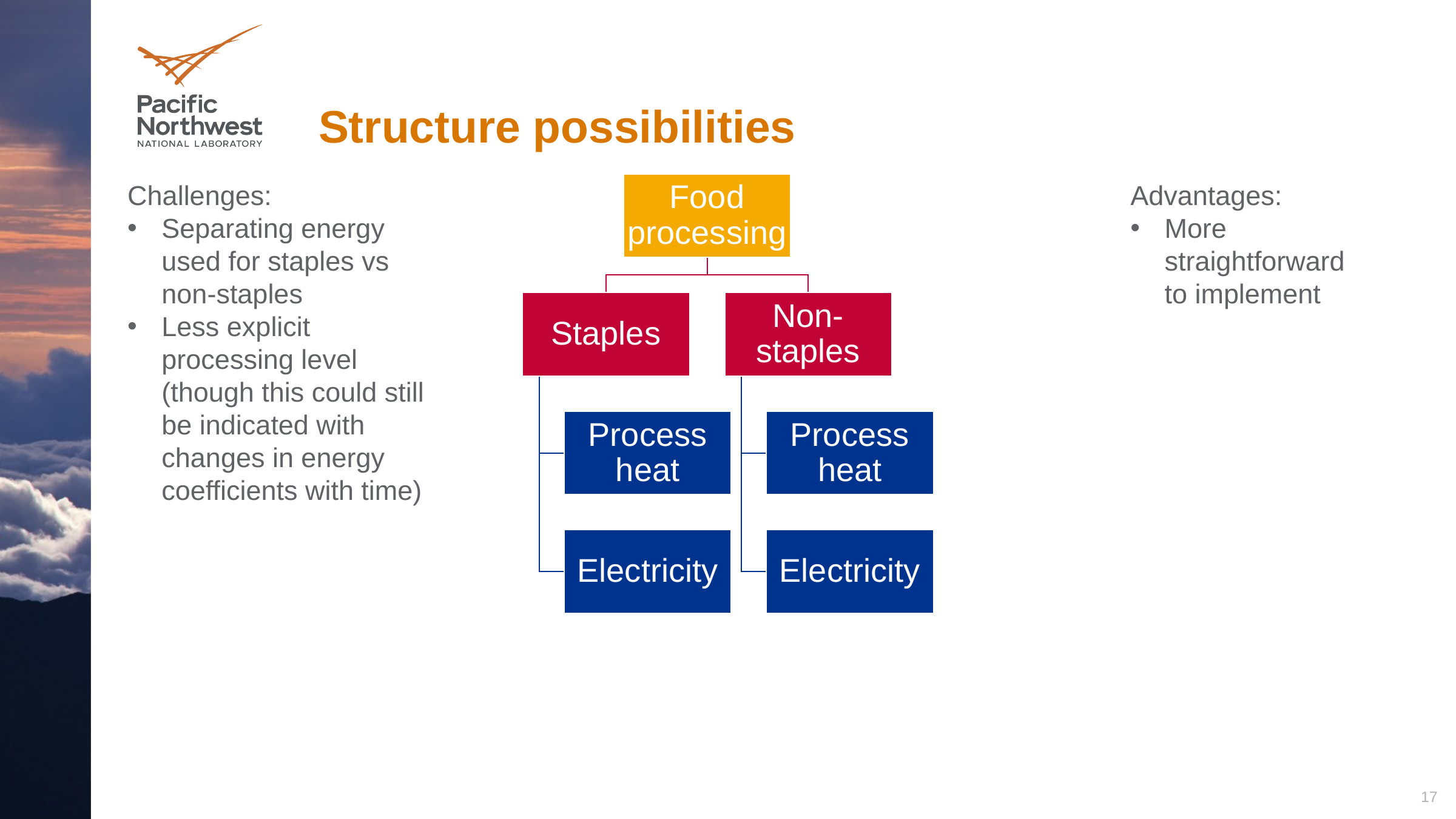

# Structure possibilities
Challenges:
Separating energy used for staples vs non-staples
Less explicit processing level (though this could still be indicated with changes in energy coefficients with time)
Food processing
Staples
Process heat
Electricity
Non-staples
Process heat
Electricity
Advantages:
More straightforward to implement

17